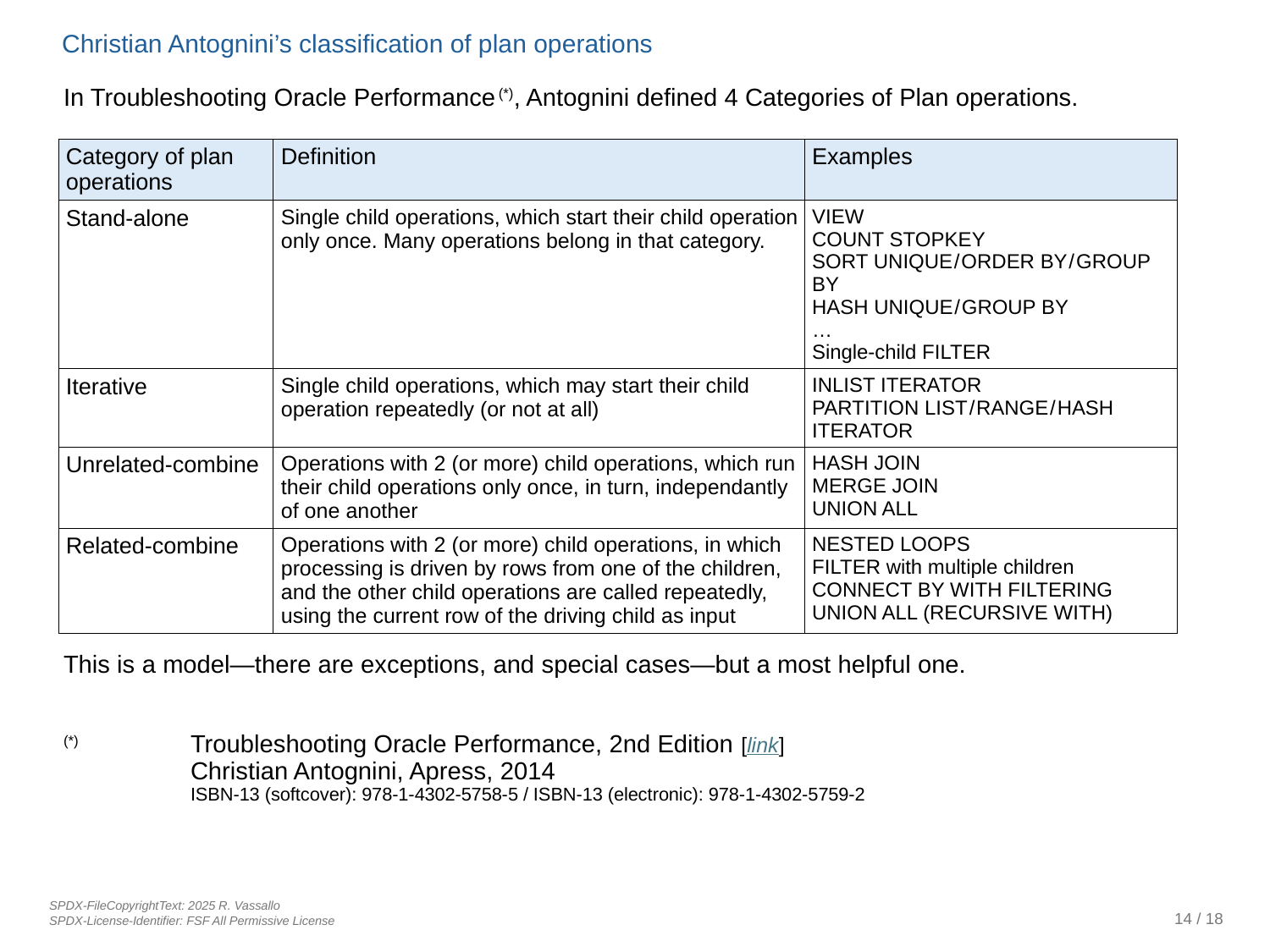

Christian Antognini’s classification of plan operations
In Troubleshooting Oracle Performance (*), Antognini defined 4 Categories of Plan operations.

This is a model—there are exceptions, and special cases—but a most helpful one.
(*) 	Troubleshooting Oracle Performance, 2nd Edition [link]
	Christian Antognini, Apress, 2014
	ISBN-13 (softcover): 978-1-4302-5758-5 / ISBN-13 (electronic): 978-1-4302-5759-2

| Category of plan operations | Definition | Examples |
| --- | --- | --- |
| Stand-alone | Single child operations, which start their child operation only once. Many operations belong in that category. | VIEW COUNT STOPKEY SORT UNIQUE / ORDER BY / GROUP BY HASH UNIQUE / GROUP BY … Single-child FILTER |
| Iterative | Single child operations, which may start their child operation repeatedly (or not at all) | INLIST ITERATOR PARTITION LIST / RANGE / HASH ITERATOR |
| Unrelated-combine | Operations with 2 (or more) child operations, which run their child operations only once, in turn, independantly of one another | HASH JOIN MERGE JOIN UNION ALL |
| Related-combine | Operations with 2 (or more) child operations, in which processing is driven by rows from one of the children, and the other child operations are called repeatedly, using the current row of the driving child as input | NESTED LOOPS FILTER with multiple children CONNECT BY WITH FILTERING UNION ALL (RECURSIVE WITH) |
14 / 18
SPDX-FileCopyrightText: 2025 R. Vassallo
SPDX-License-Identifier: FSF All Permissive License